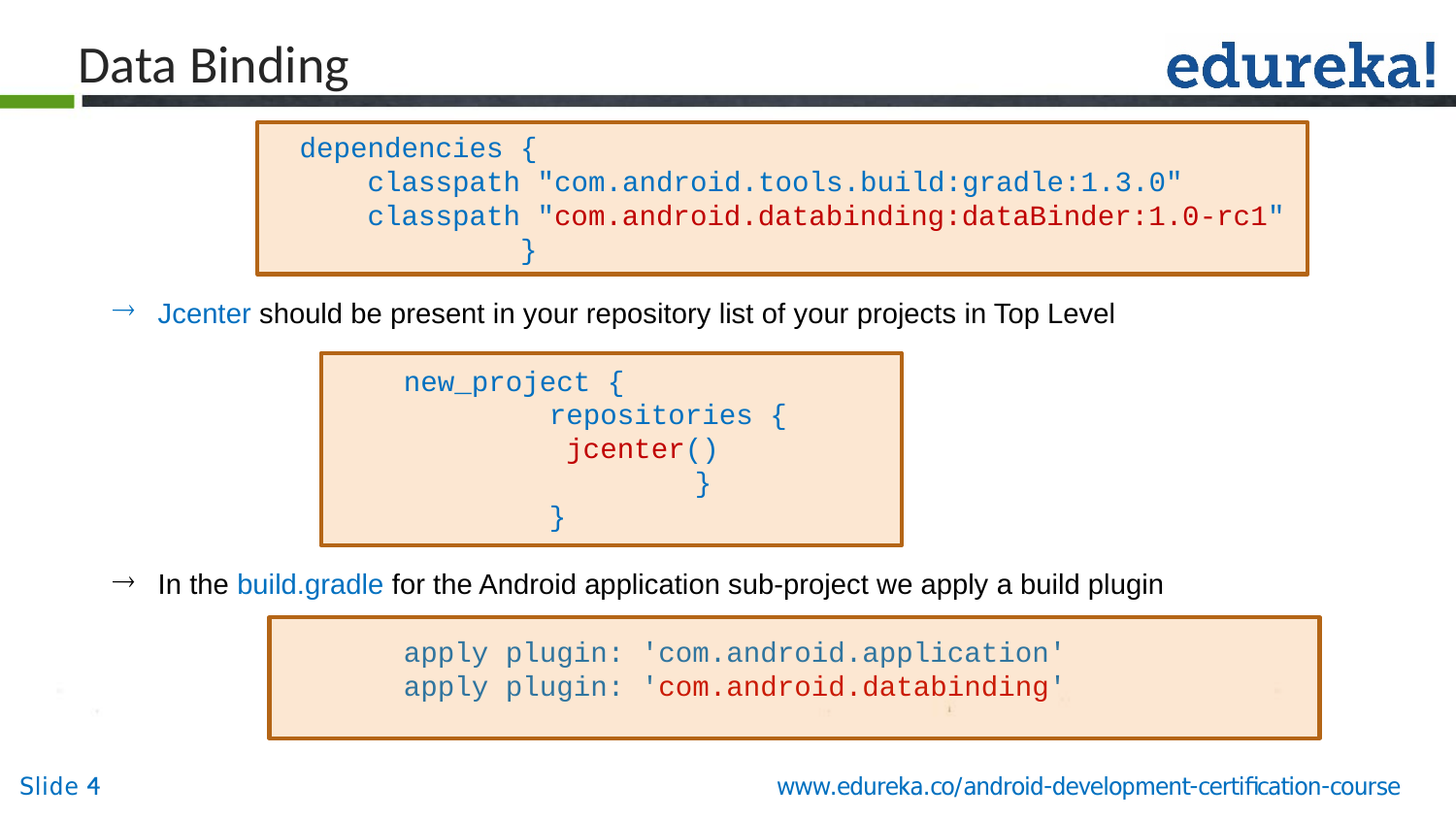

Data Binding
    dependencies {
        classpath "com.android.tools.build:gradle:1.3.0"
        classpath "com.android.databinding:dataBinder:1.0-rc1"
                 }

Jcenter should be present in your repository list of your projects in Top Level

		new_project {
   			repositories {
      			 jcenter()
   				}
			}

In the build.gradle for the Android application sub-project we apply a build plugin

		apply plugin: 'com.android.application'
		apply plugin: 'com.android.databinding'